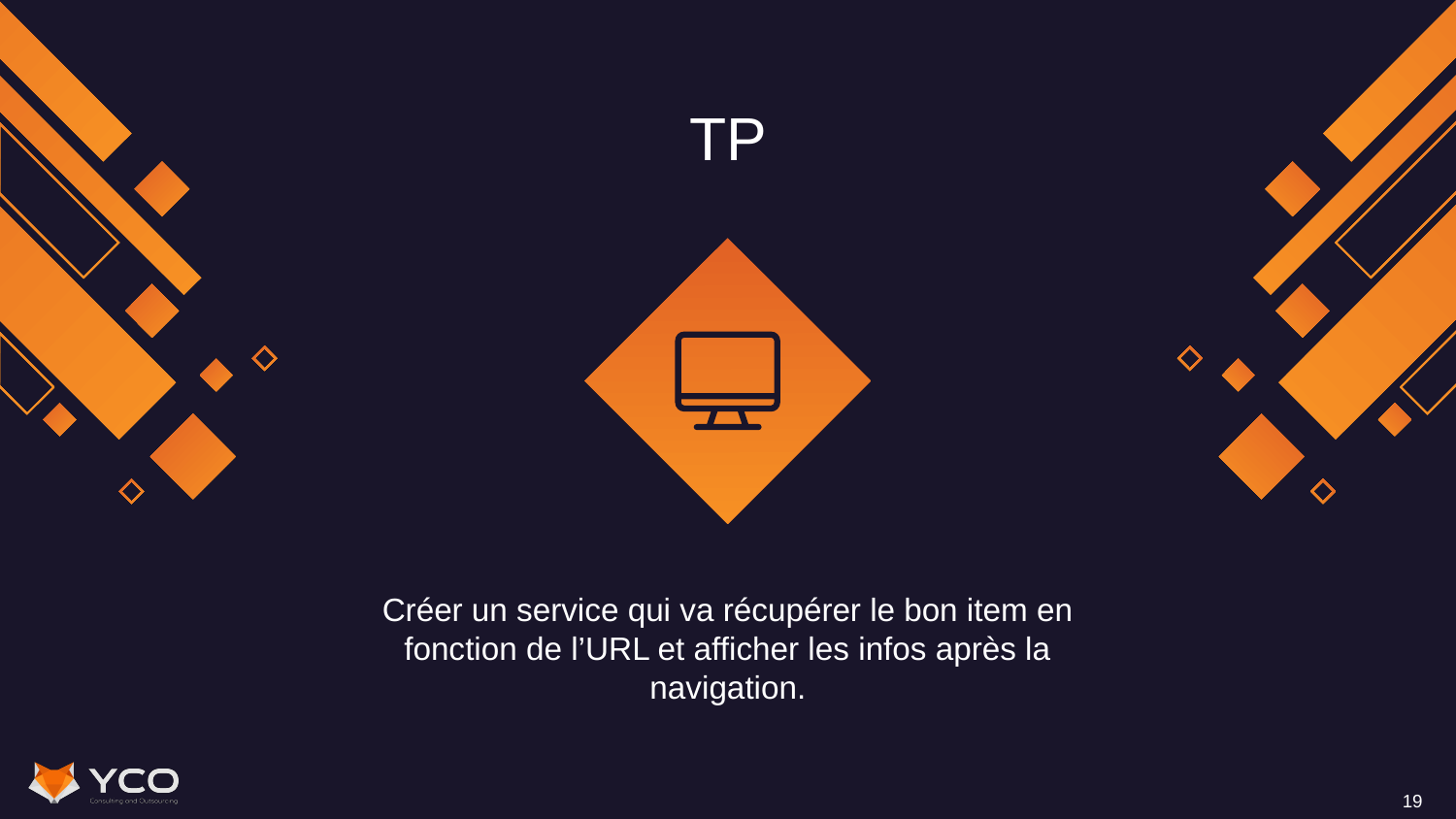

# TP

Créer un service qui va récupérer le bon item en fonction de l’URL et afficher les infos après la navigation.